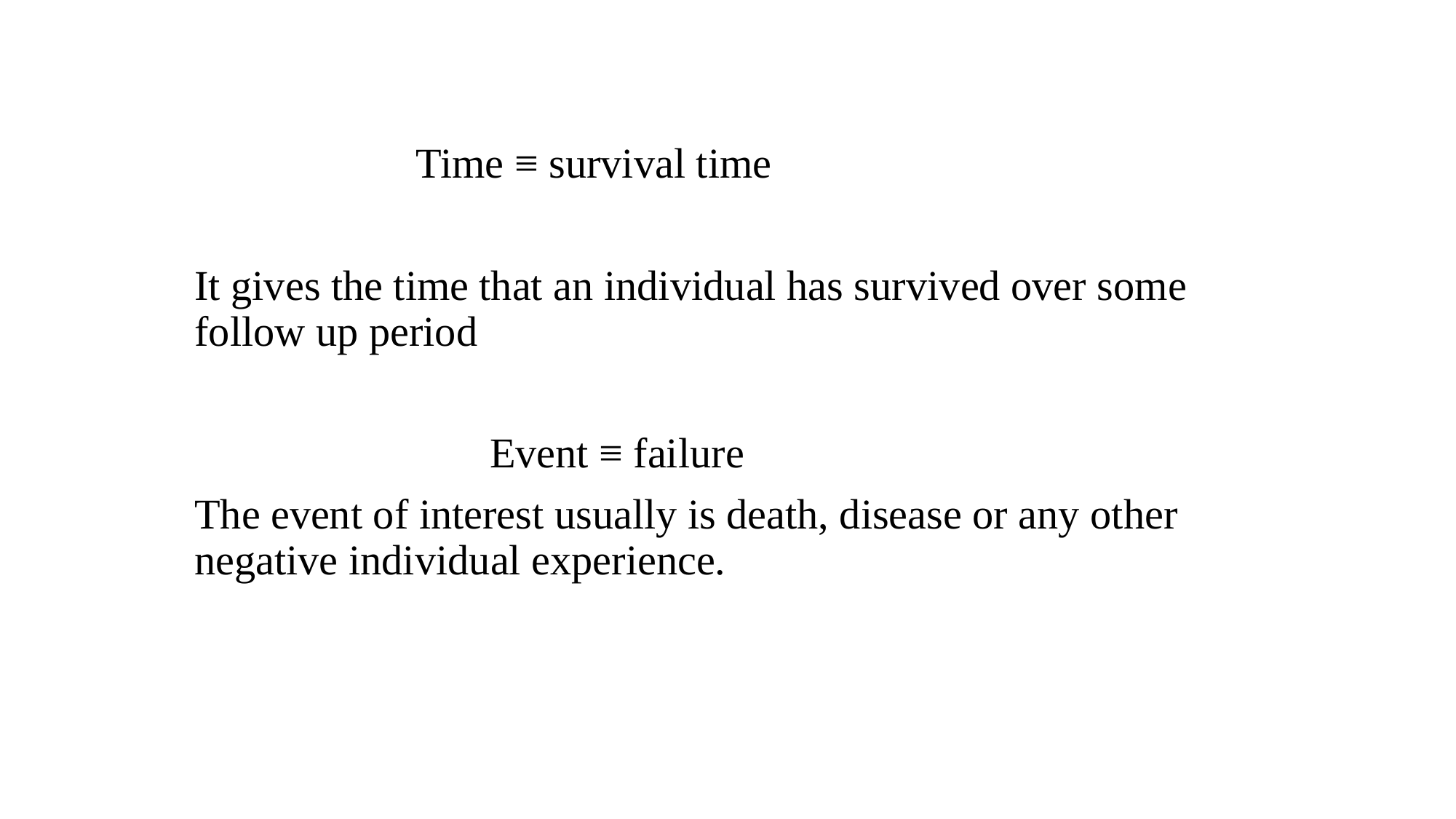

Time ≡ survival time

It gives the time that an individual has survived over some follow up period

                            Event ≡ failure
The event of interest usually is death, disease or any other negative individual experience.
21 November 2016
Survival Analysis (N. Davarzani)